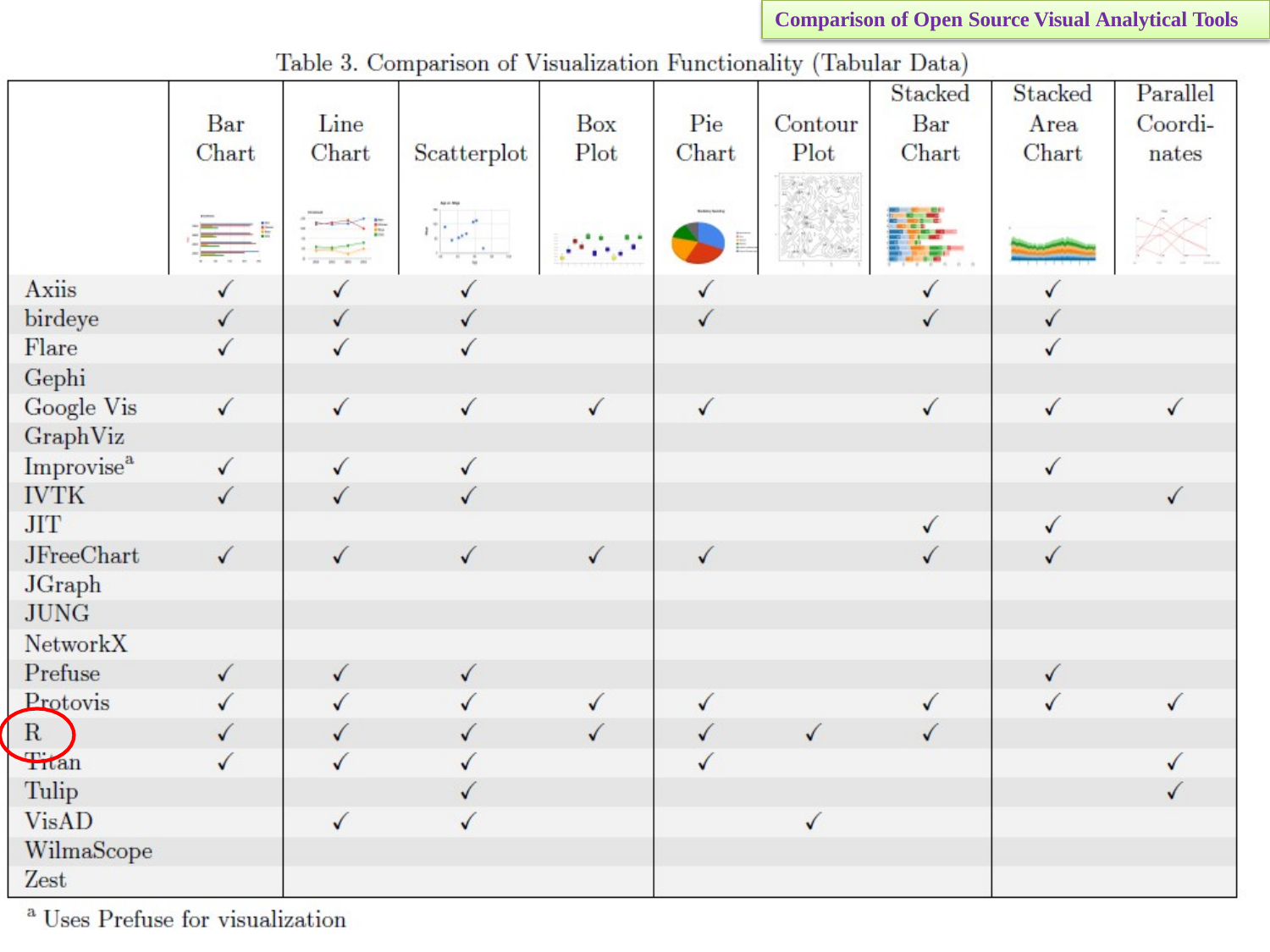

Comparison of Open Source Visual Analytical Tools